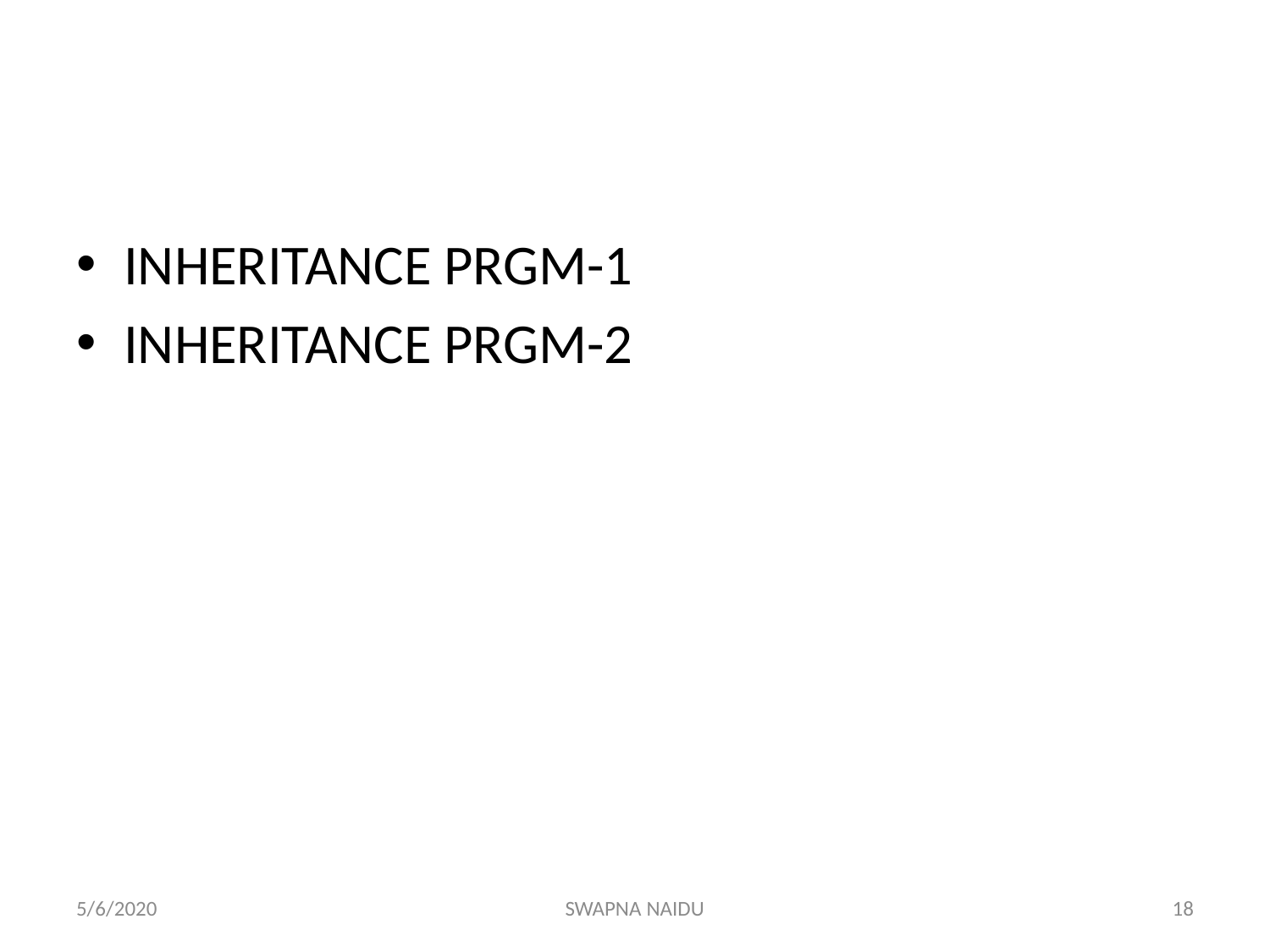

#
INHERITANCE PRGM-1
INHERITANCE PRGM-2
SWAPNA NAIDU
18
5/6/2020